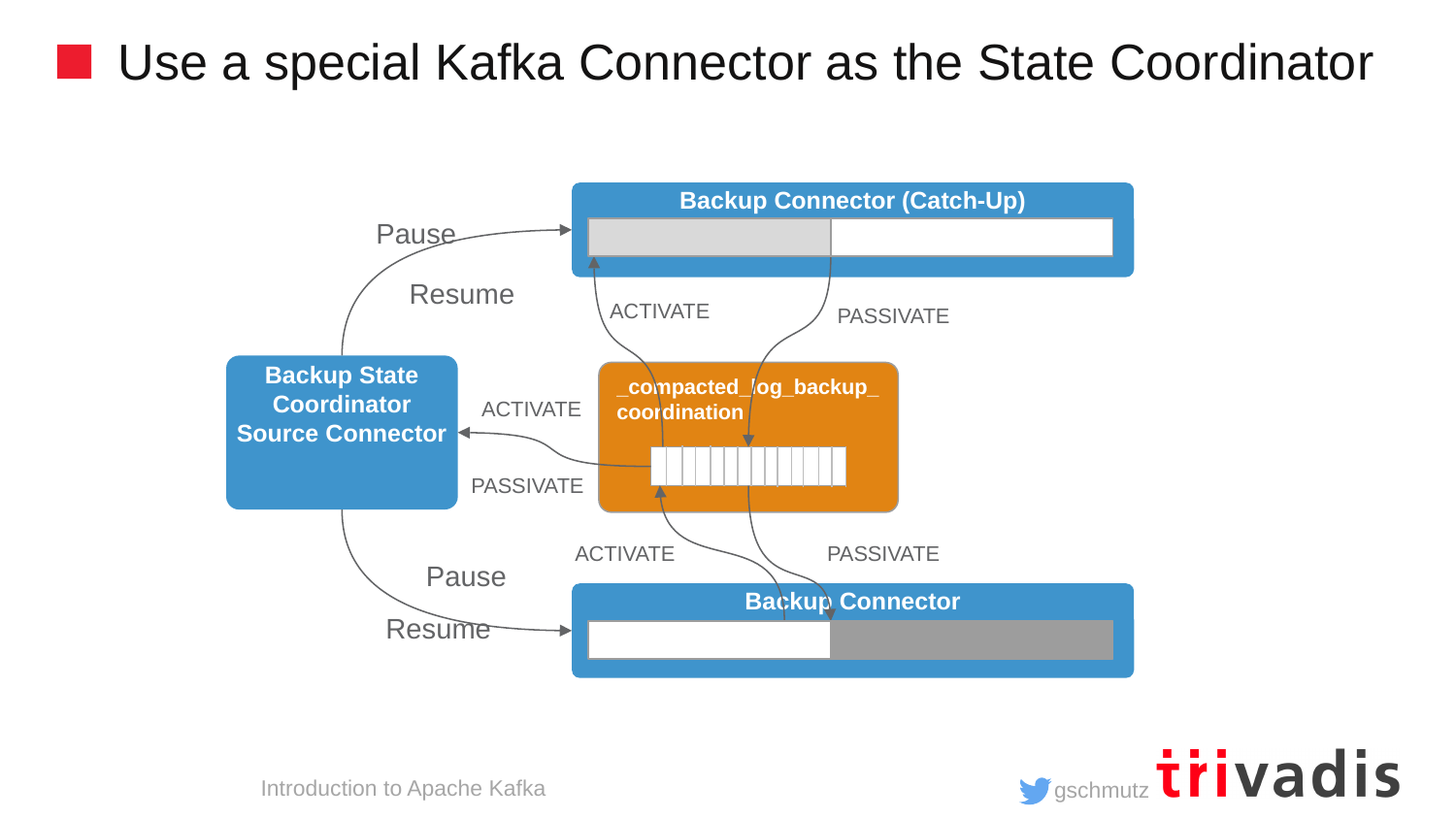

# Use a special Kafka Connector as the State Coordinator
Backup Connector (Catch-Up)
Pause

Resume
ACTIVATE
PASSIVATE
Backup State Coordinator
Source Connector
_compacted_log_backup_coordination
ACTIVATE

PASSIVATE
PASSIVATE
ACTIVATE
Pause
Backup Connector
Resume

Introduction to Apache Kafka